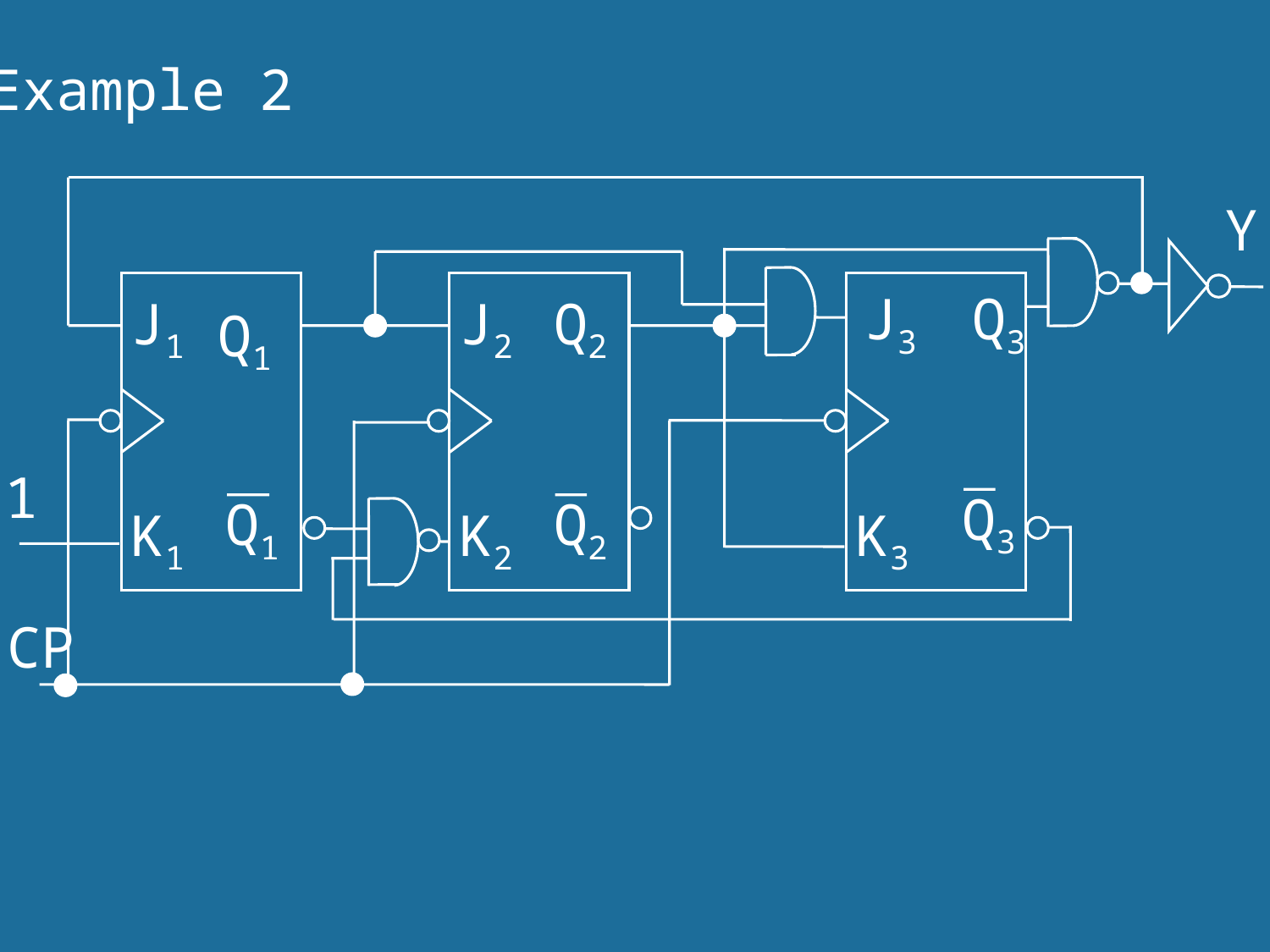

Example 2

Y

J3
Q3
J1
J2
Q2

Q1

1
Q3
Q1
Q2

K1
K2
K3

CP